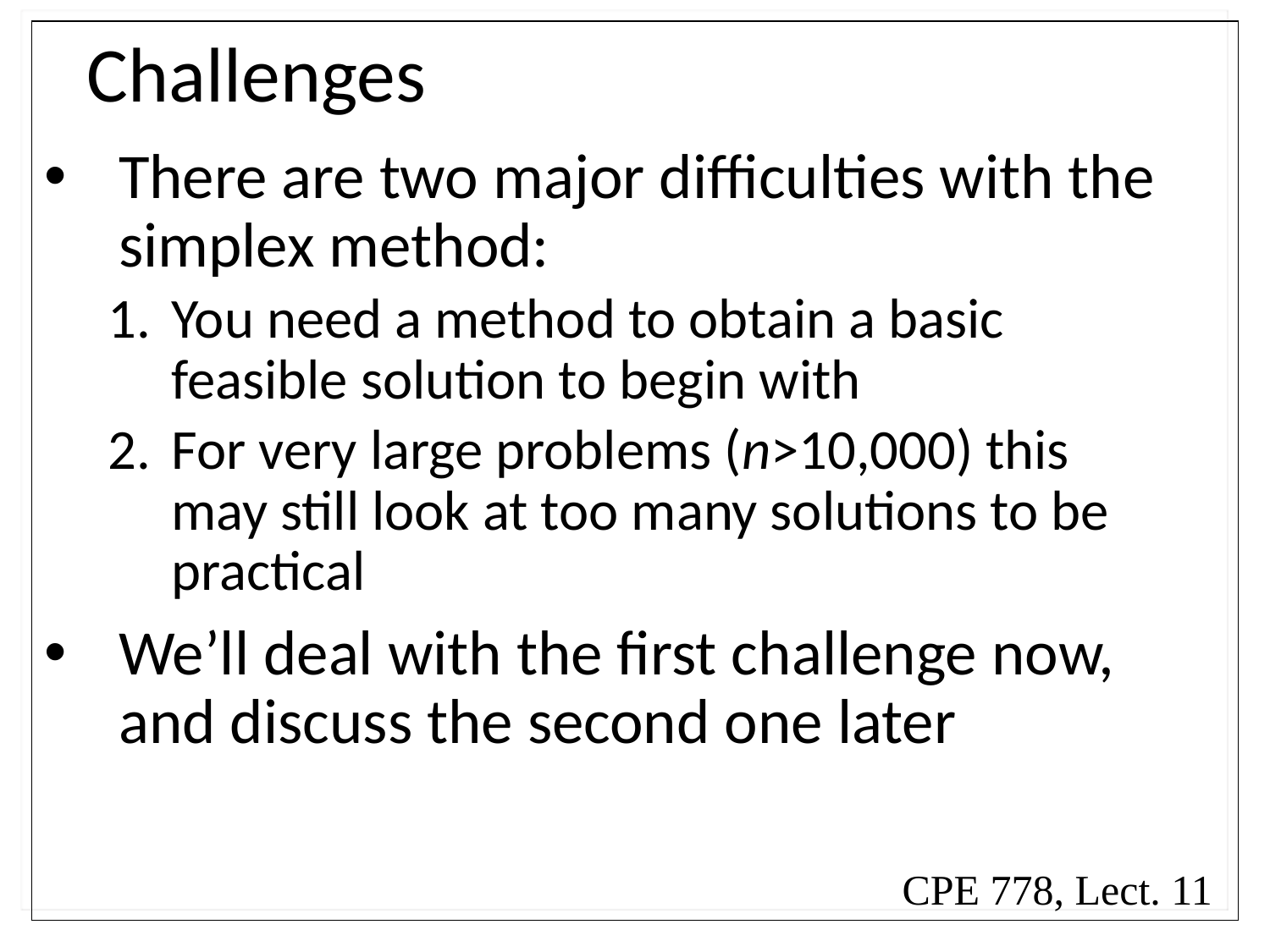

# Challenges

There are two major difficulties with the simplex method:
You need a method to obtain a basic feasible solution to begin with
For very large problems (n>10,000) this may still look at too many solutions to be practical
We’ll deal with the first challenge now, and discuss the second one later

CPE 778, Lect. 11